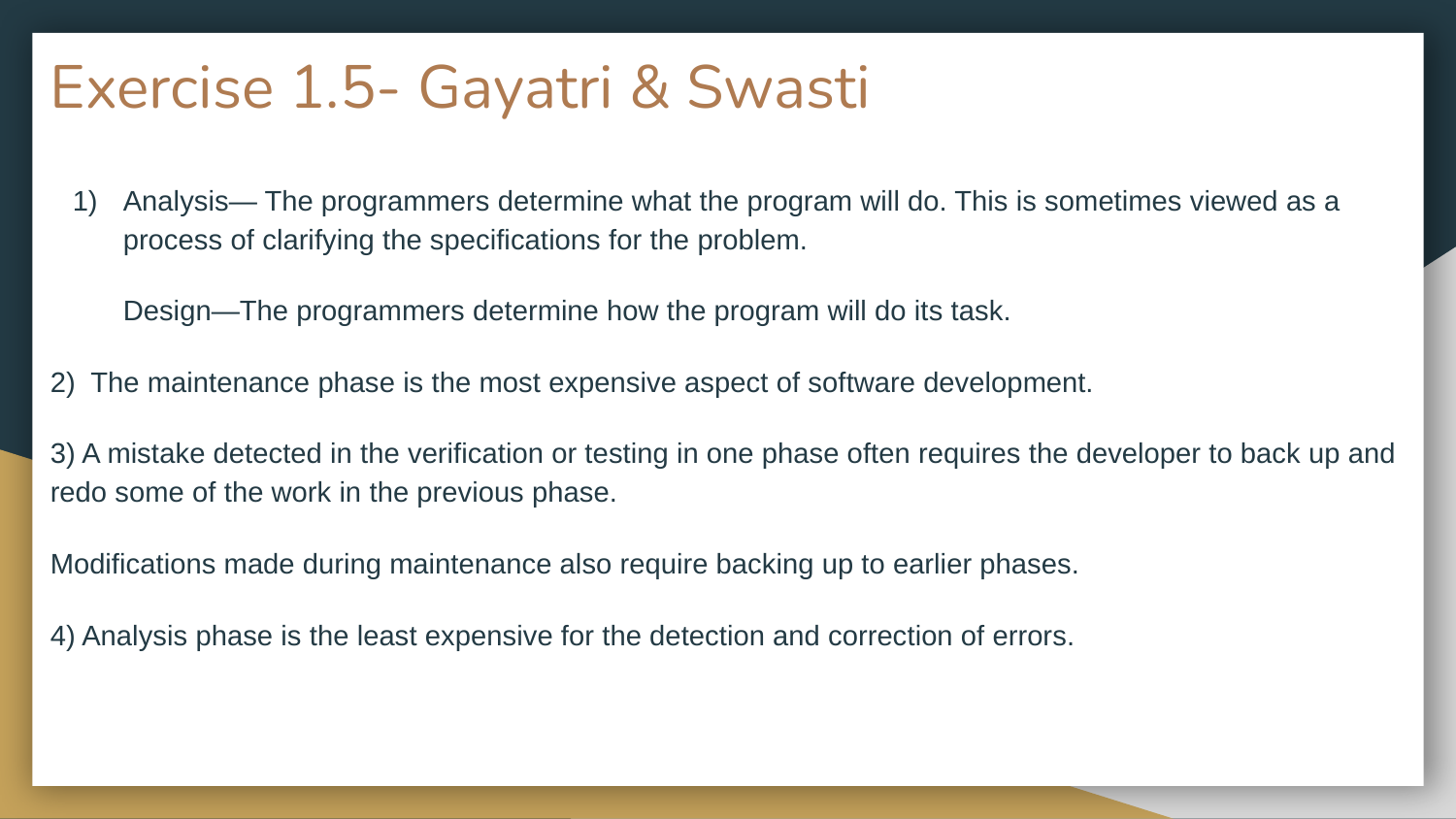

# Exercise 1.5- Gayatri & Swasti
Analysis— The programmers determine what the program will do. This is sometimes viewed as a process of clarifying the specifications for the problem.
Design—The programmers determine how the program will do its task.
2)  The maintenance phase is the most expensive aspect of software development.
3) A mistake detected in the verification or testing in one phase often requires the developer to back up and redo some of the work in the previous phase.
Modifications made during maintenance also require backing up to earlier phases.
4) Analysis phase is the least expensive for the detection and correction of errors.